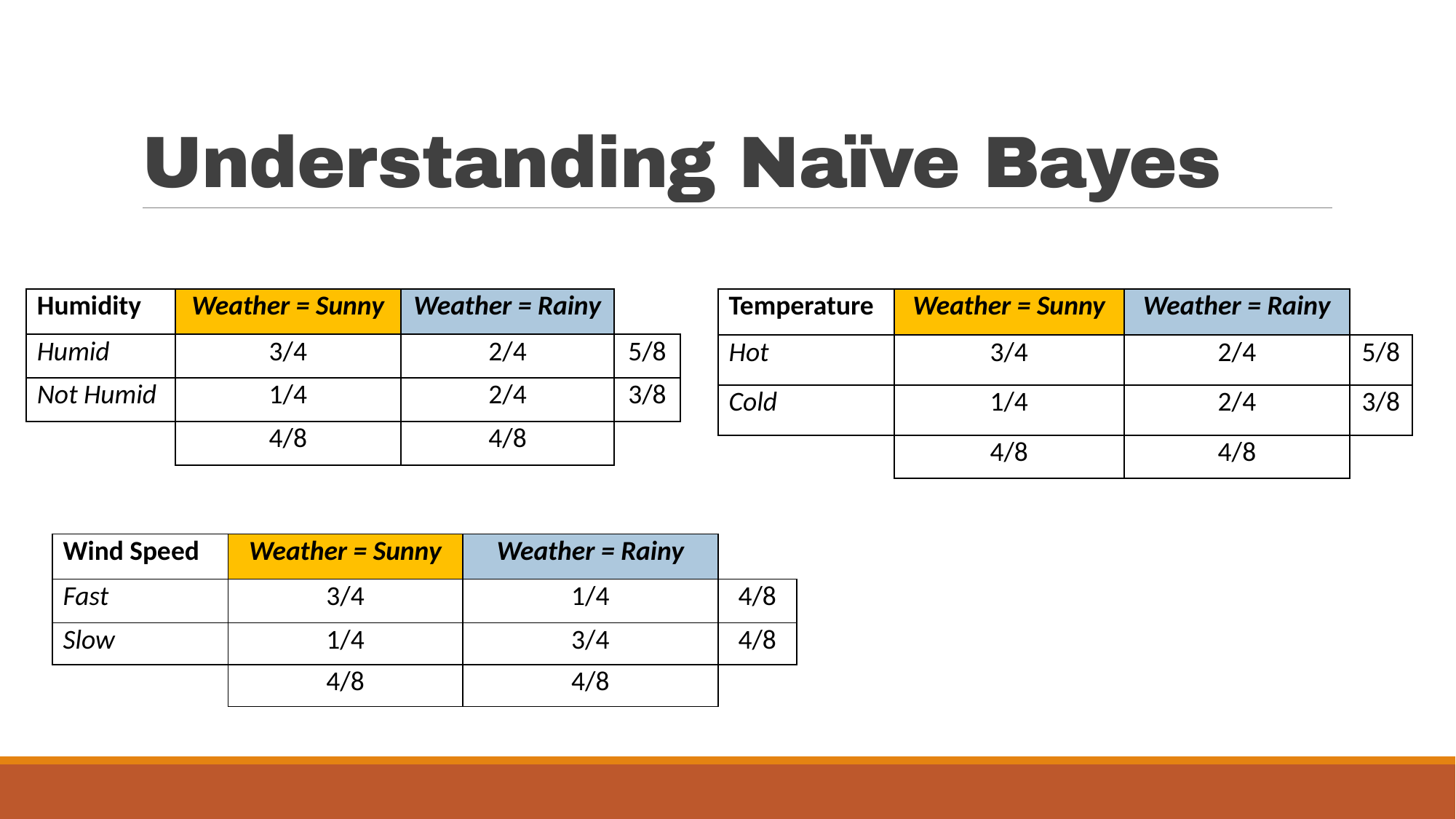

# Understanding Naïve Bayes
| Temperature | Weather = Sunny | Weather = Rainy |  |
| --- | --- | --- | --- |
| Hot | 3/4 | 2/4 | 5/8 |
| Cold | 1/4 | 2/4 | 3/8 |
|  | 4/8 | 4/8 |  |
| Humidity | Weather = Sunny | Weather = Rainy |  |
| --- | --- | --- | --- |
| Humid | 3/4 | 2/4 | 5/8 |
| Not Humid | 1/4 | 2/4 | 3/8 |
|  | 4/8 | 4/8 |  |
| Wind Speed | Weather = Sunny | Weather = Rainy |  |
| --- | --- | --- | --- |
| Fast | 3/4 | 1/4 | 4/8 |
| Slow | 1/4 | 3/4 | 4/8 |
|  | 4/8 | 4/8 |  |